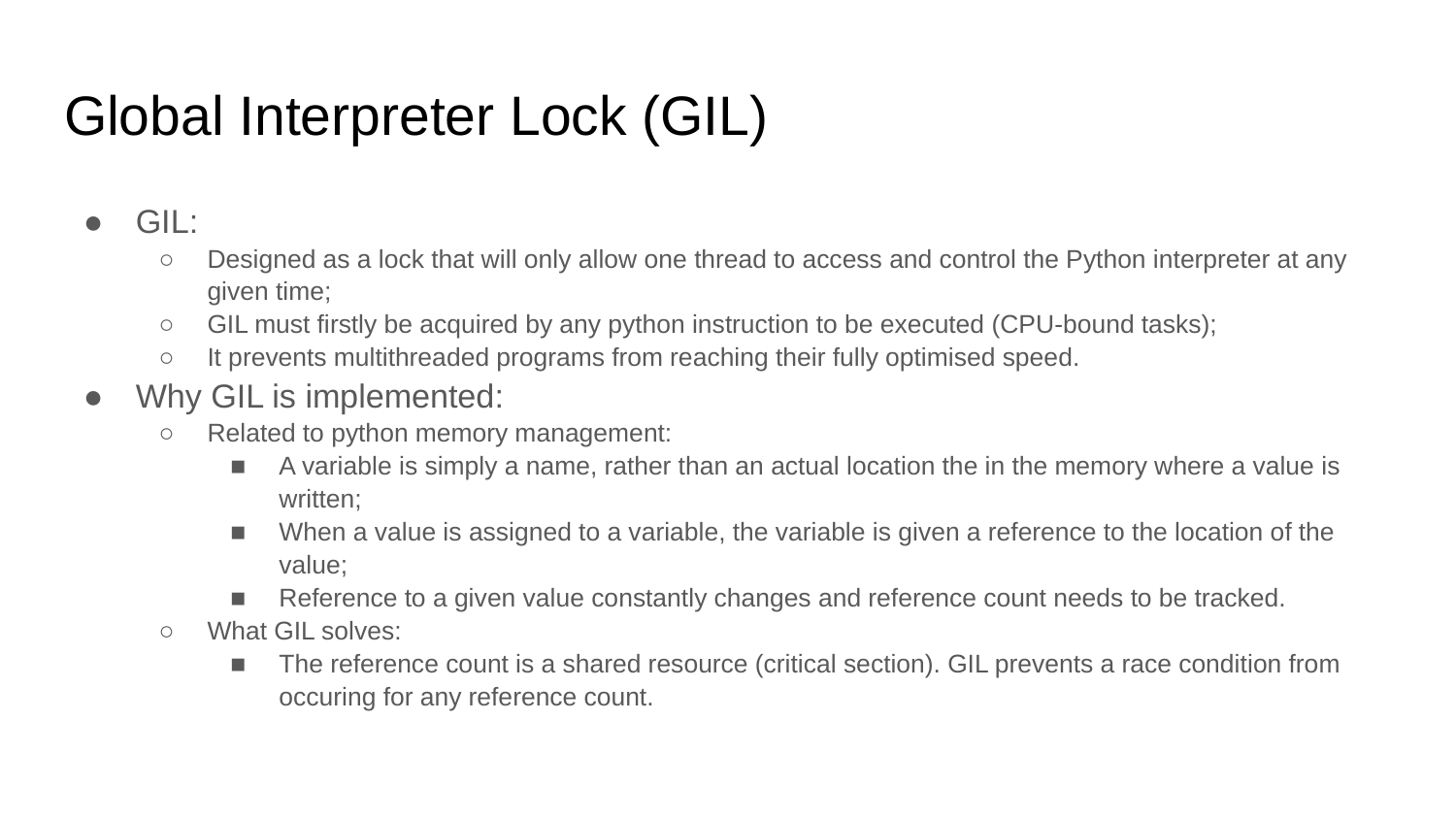

# Global Interpreter Lock (GIL)
GIL:
Designed as a lock that will only allow one thread to access and control the Python interpreter at any given time;
GIL must firstly be acquired by any python instruction to be executed (CPU-bound tasks);
It prevents multithreaded programs from reaching their fully optimised speed.
Why GIL is implemented:
Related to python memory management:
A variable is simply a name, rather than an actual location the in the memory where a value is written;
When a value is assigned to a variable, the variable is given a reference to the location of the value;
Reference to a given value constantly changes and reference count needs to be tracked.
What GIL solves:
The reference count is a shared resource (critical section). GIL prevents a race condition from occuring for any reference count.